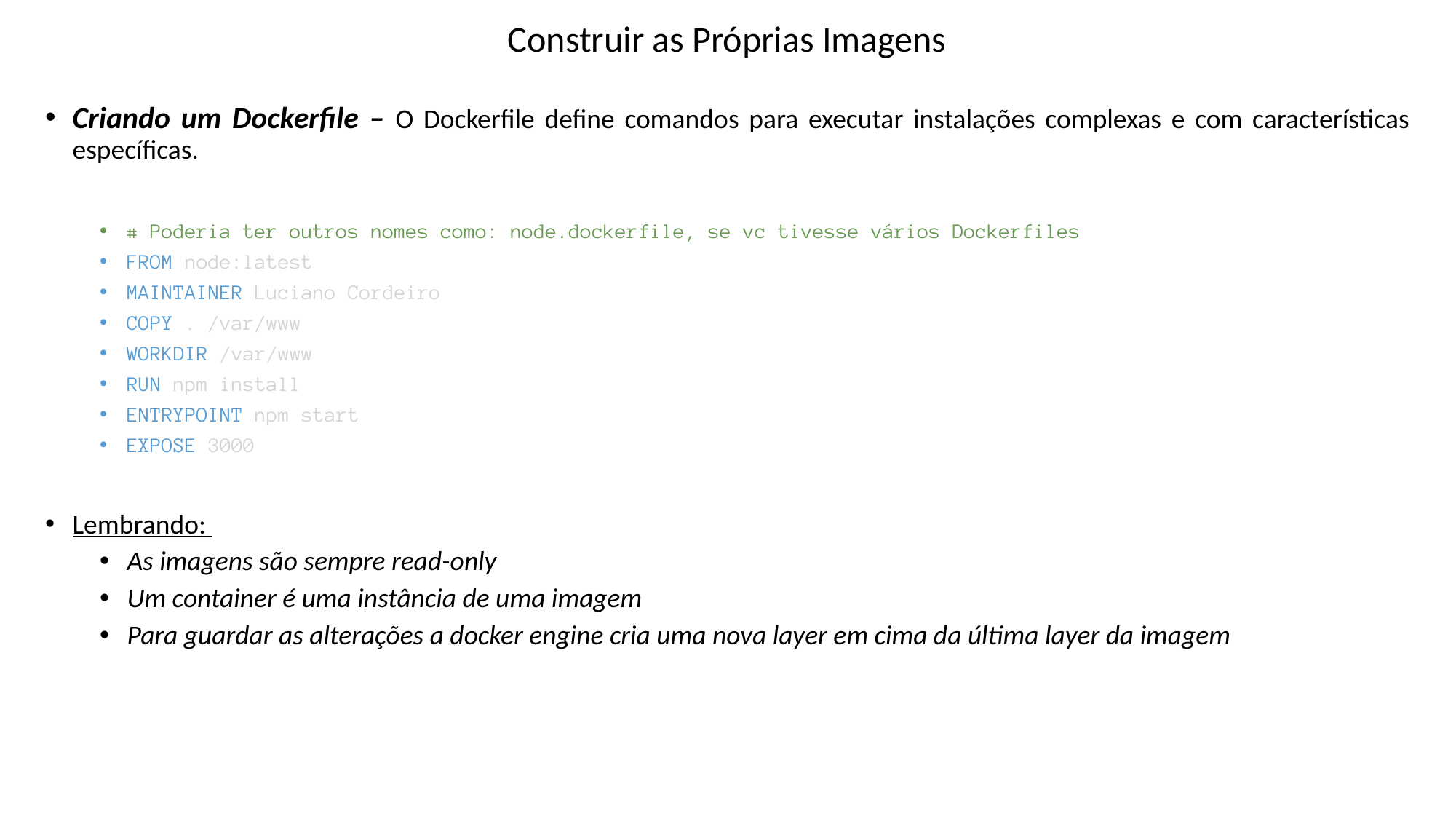

# Construir as Próprias Imagens
Criando um Dockerfile – O Dockerfile define comandos para executar instalações complexas e com características específicas.

# Poderia ter outros nomes como: node.dockerfile, se vc tivesse vários Dockerfiles
FROM node:latest
MAINTAINER Luciano Cordeiro
COPY . /var/www
WORKDIR /var/www
RUN npm install
ENTRYPOINT npm start
EXPOSE 3000

Lembrando:
As imagens são sempre read-only
Um container é uma instância de uma imagem
Para guardar as alterações a docker engine cria uma nova layer em cima da última layer da imagem